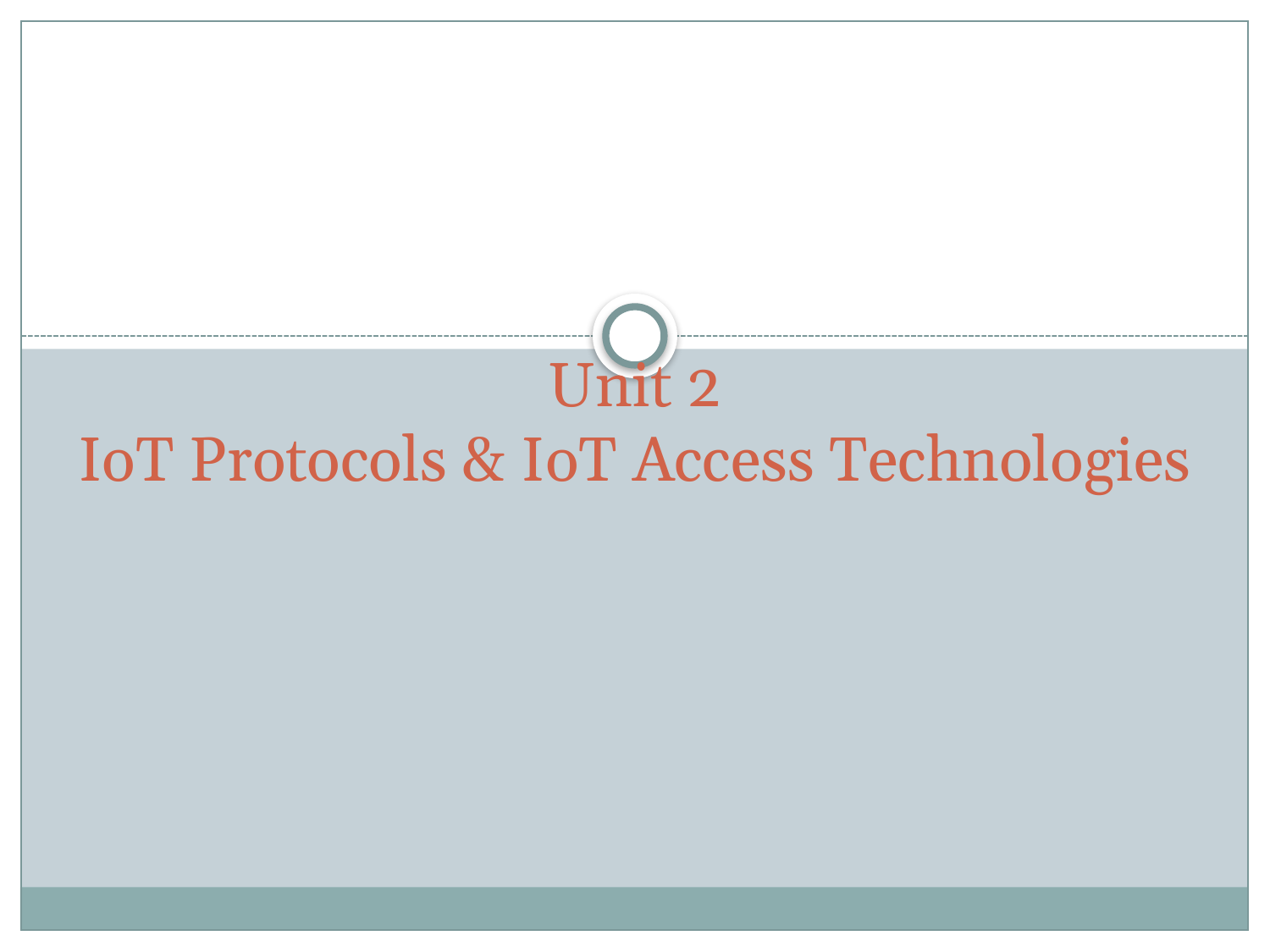

# Unit 2 IoT Protocols & IoT Access Technologies